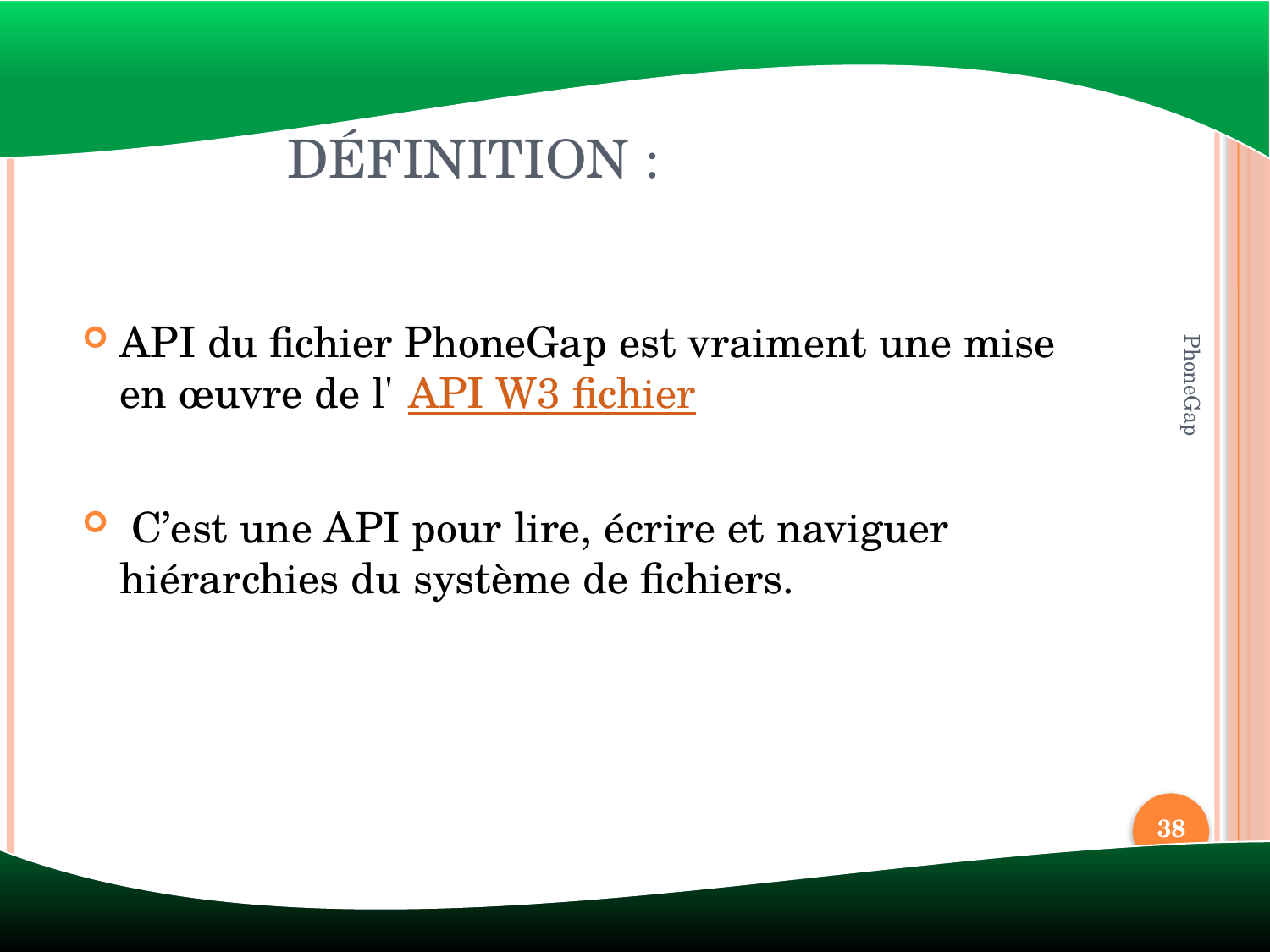

# Définition :

API du fichier PhoneGap est vraiment une mise en œuvre de l' API W3 fichier

 C’est une API pour lire, écrire et naviguer     hiérarchies du système de fichiers.
PhoneGap
38